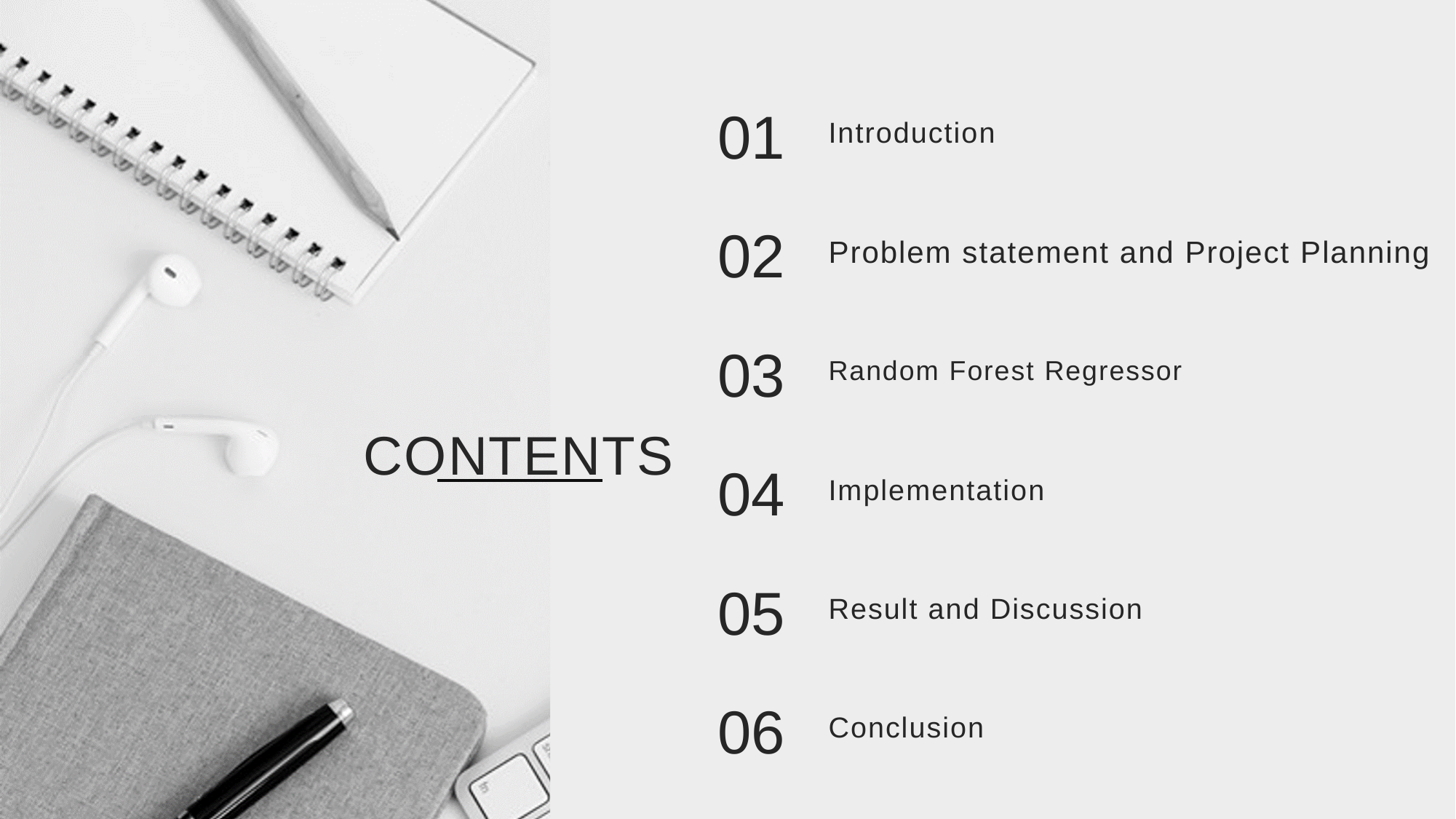

01
Introduction
02
Problem statement and Project Planning
03
Random Forest Regressor
CONTENTS
04
Implementation
05
Result and Discussion
06
Conclusion